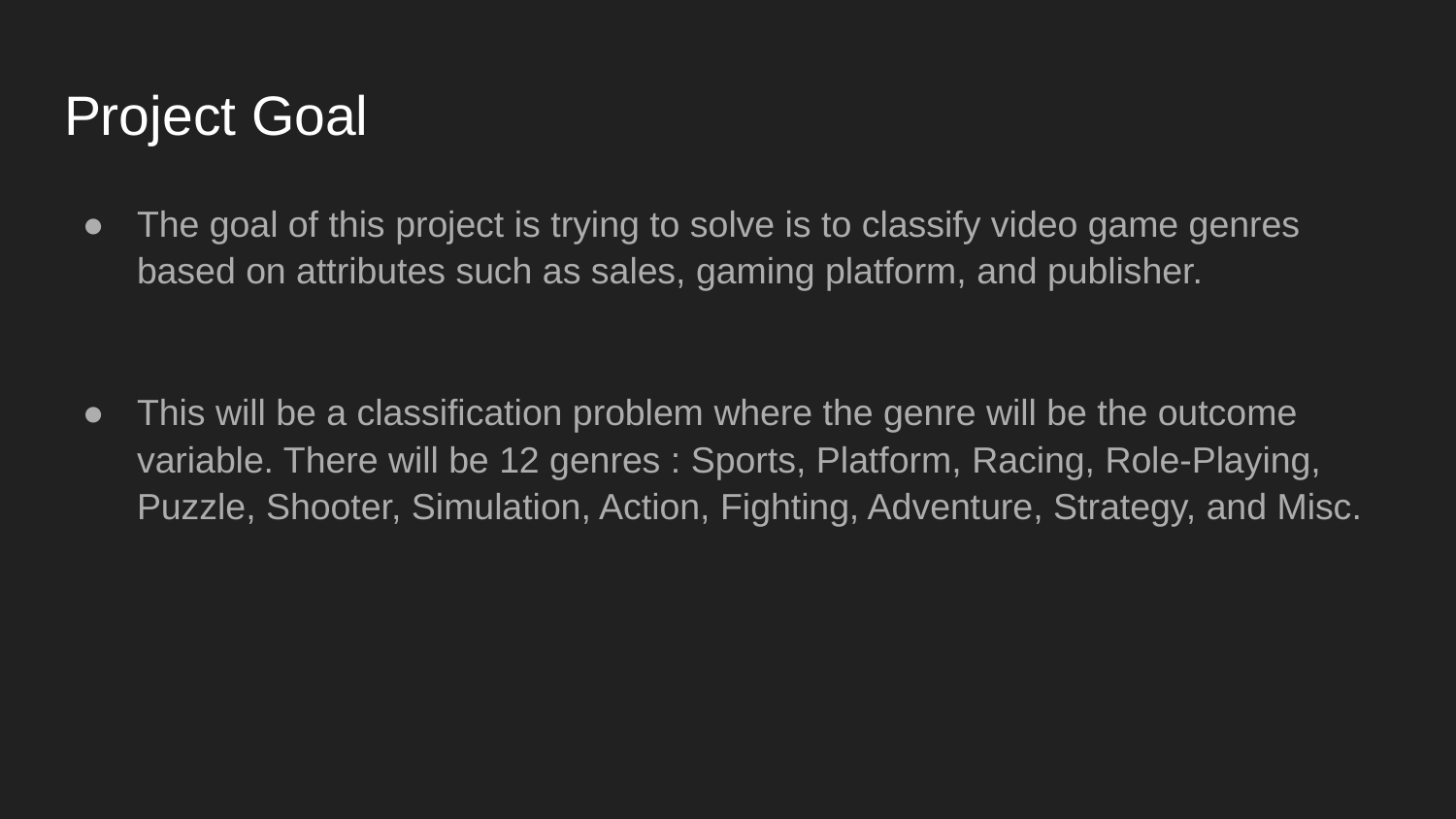

# Project Goal
The goal of this project is trying to solve is to classify video game genres based on attributes such as sales, gaming platform, and publisher.

This will be a classification problem where the genre will be the outcome variable. There will be 12 genres : Sports, Platform, Racing, Role-Playing, Puzzle, Shooter, Simulation, Action, Fighting, Adventure, Strategy, and Misc.